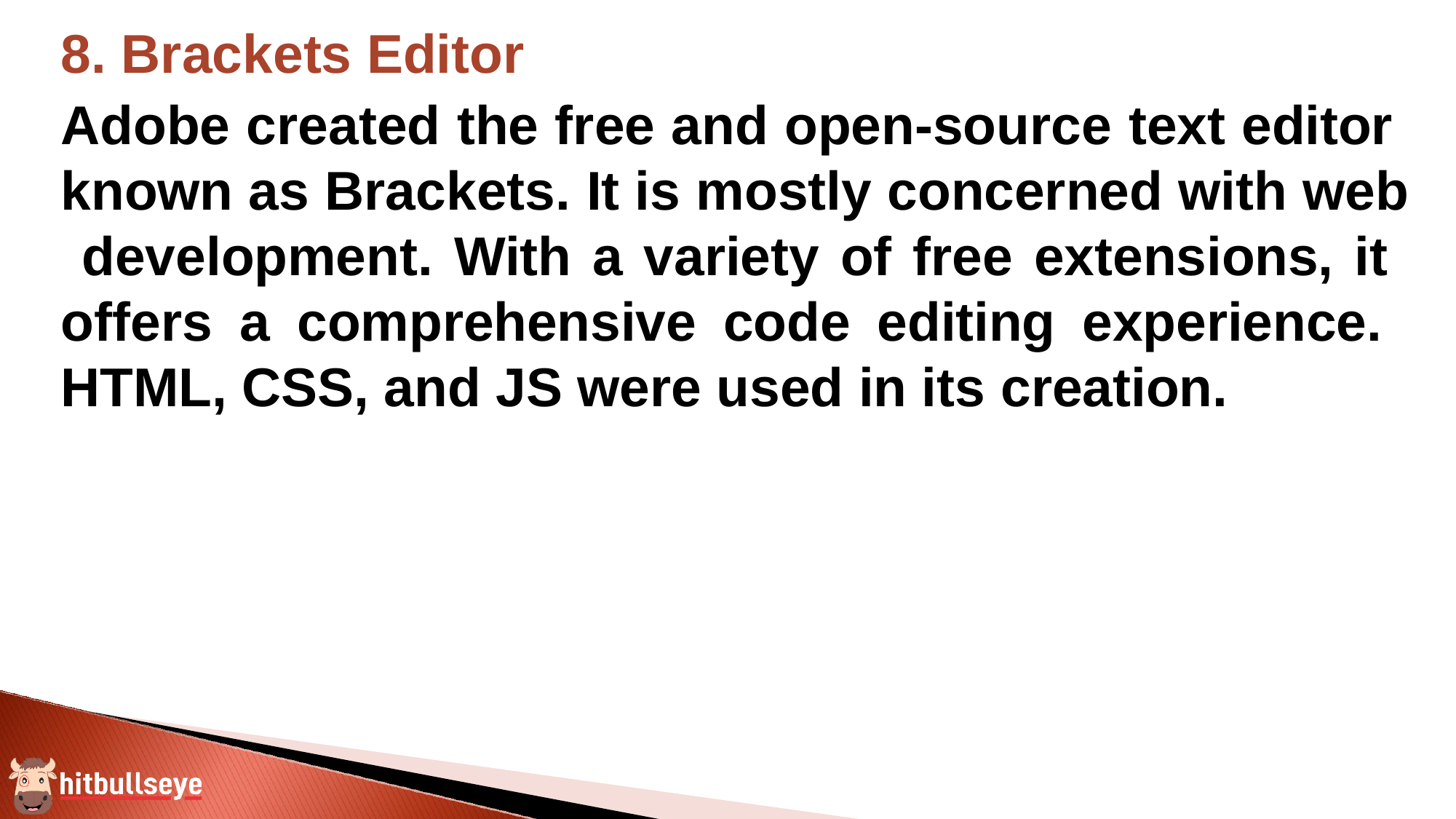

8. Brackets Editor
Adobe created the free and open-source text editor  known as Brackets. It is mostly concerned with web  development. With a variety of free extensions, it  offers a comprehensive code editing experience.  HTML, CSS, and JS were used in its creation.